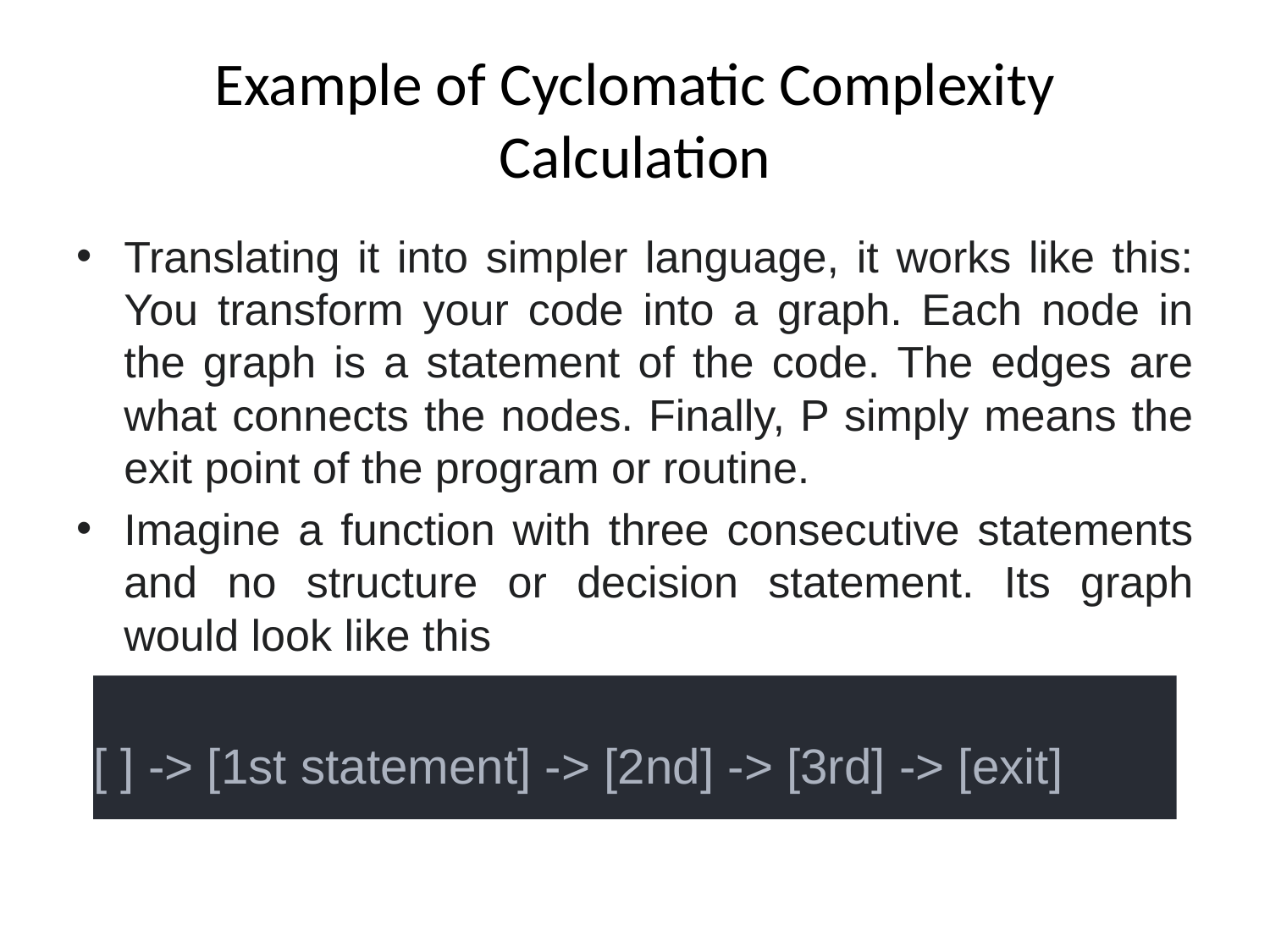

# Example of Cyclomatic Complexity Calculation
Translating it into simpler language, it works like this: You transform your code into a graph. Each node in the graph is a statement of the code. The edges are what connects the nodes. Finally, P simply means the exit point of the program or routine.
Imagine a function with three consecutive statements and no structure or decision statement. Its graph would look like this

[ ] -> [1st statement] -> [2nd] -> [3rd] -> [exit]